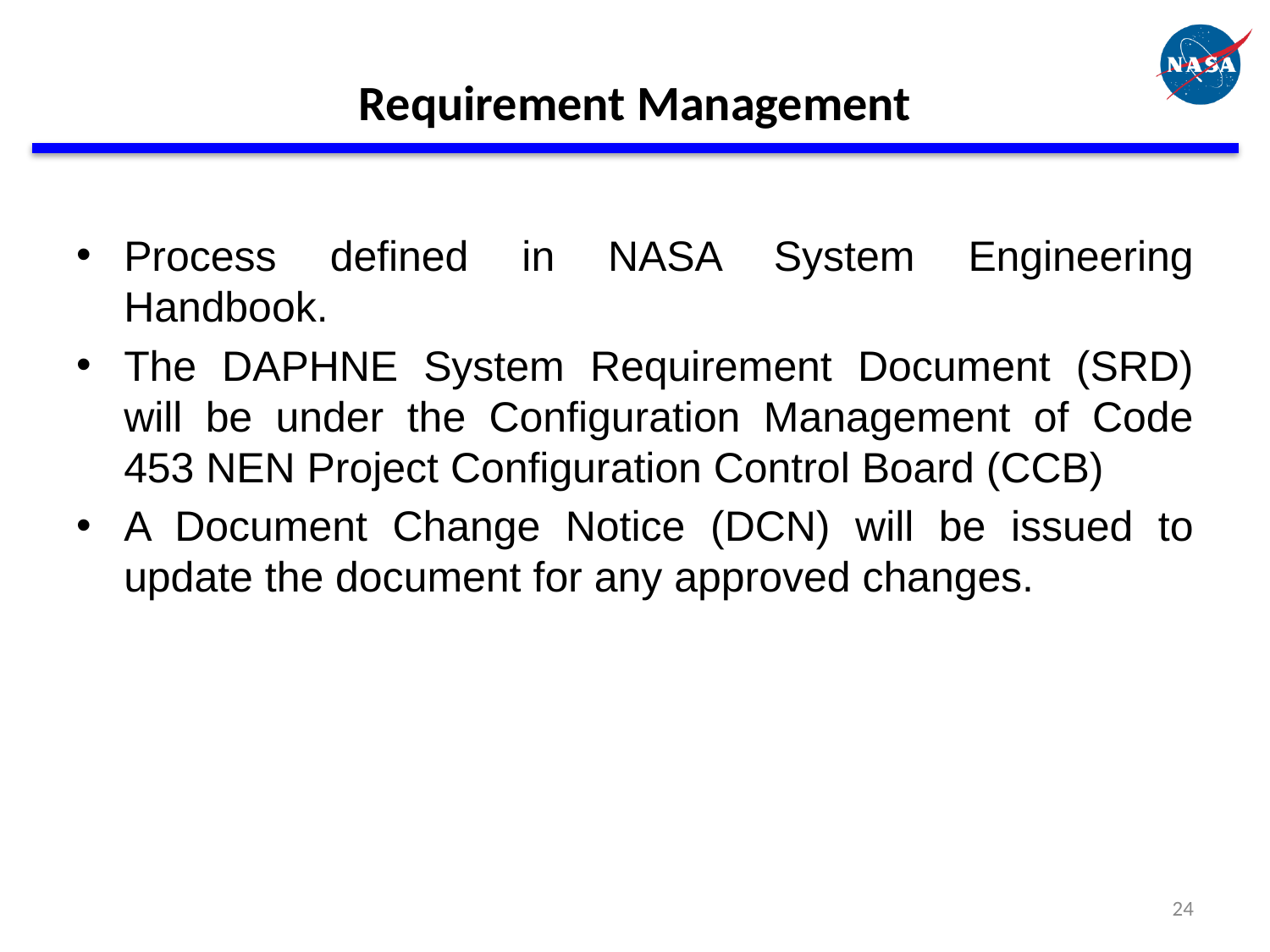

# Requirement Management
Process defined in NASA System Engineering Handbook.
The DAPHNE System Requirement Document (SRD) will be under the Configuration Management of Code 453 NEN Project Configuration Control Board (CCB)
A Document Change Notice (DCN) will be issued to update the document for any approved changes.
24